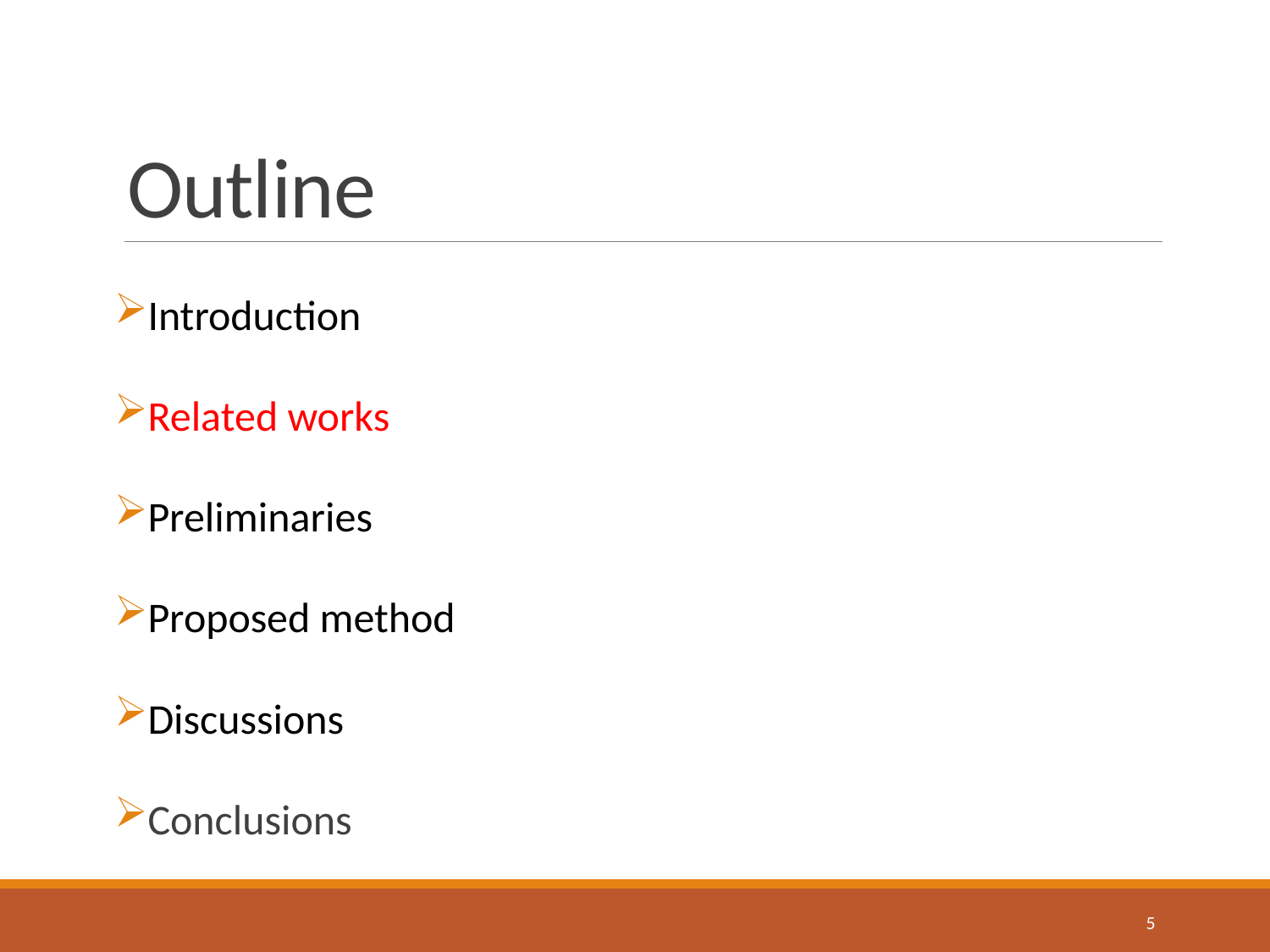

# Outline
Introduction
Related works
Preliminaries
Proposed method
Discussions
Conclusions

5